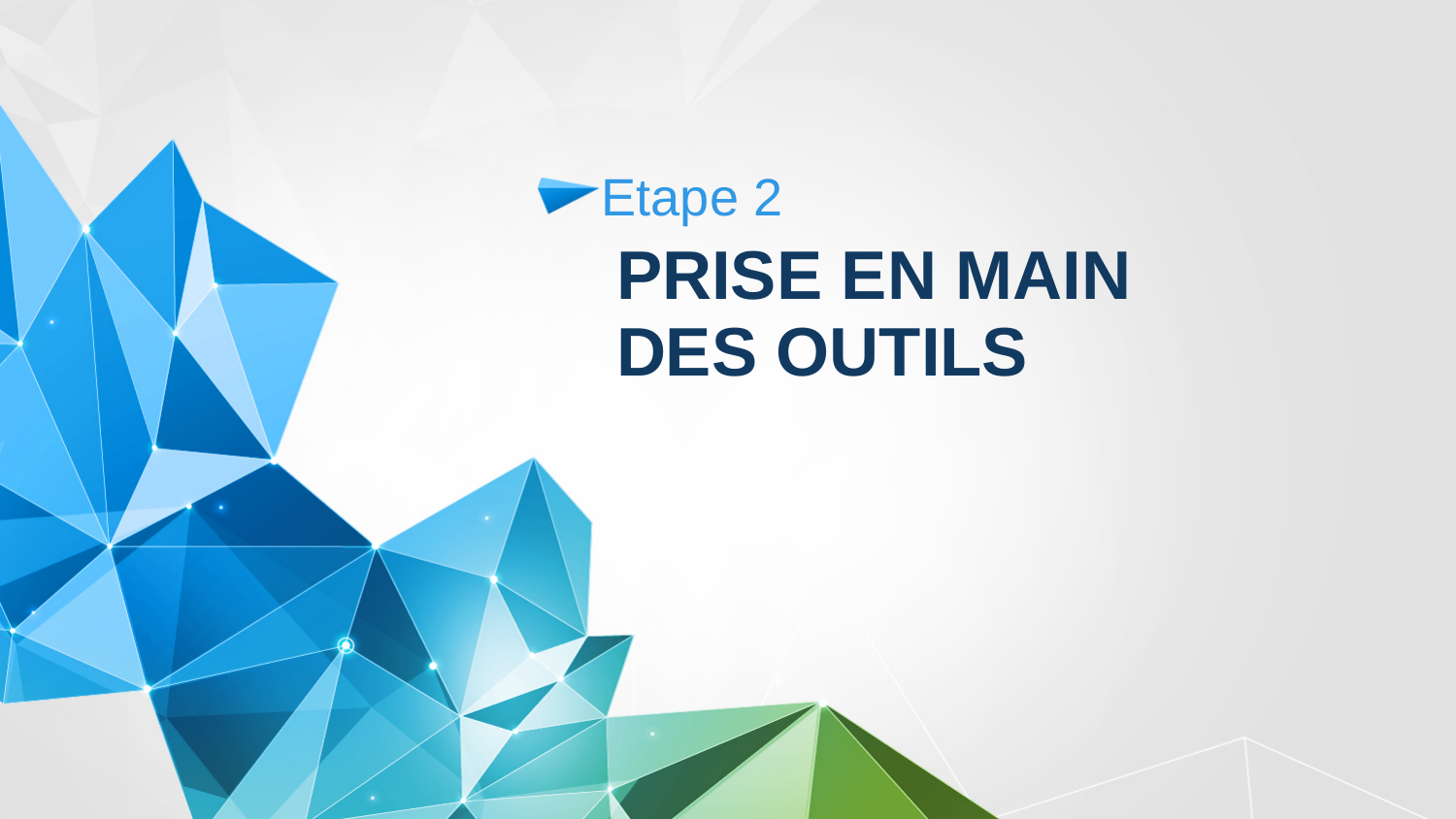

Etape 2
# Prise en main des outils